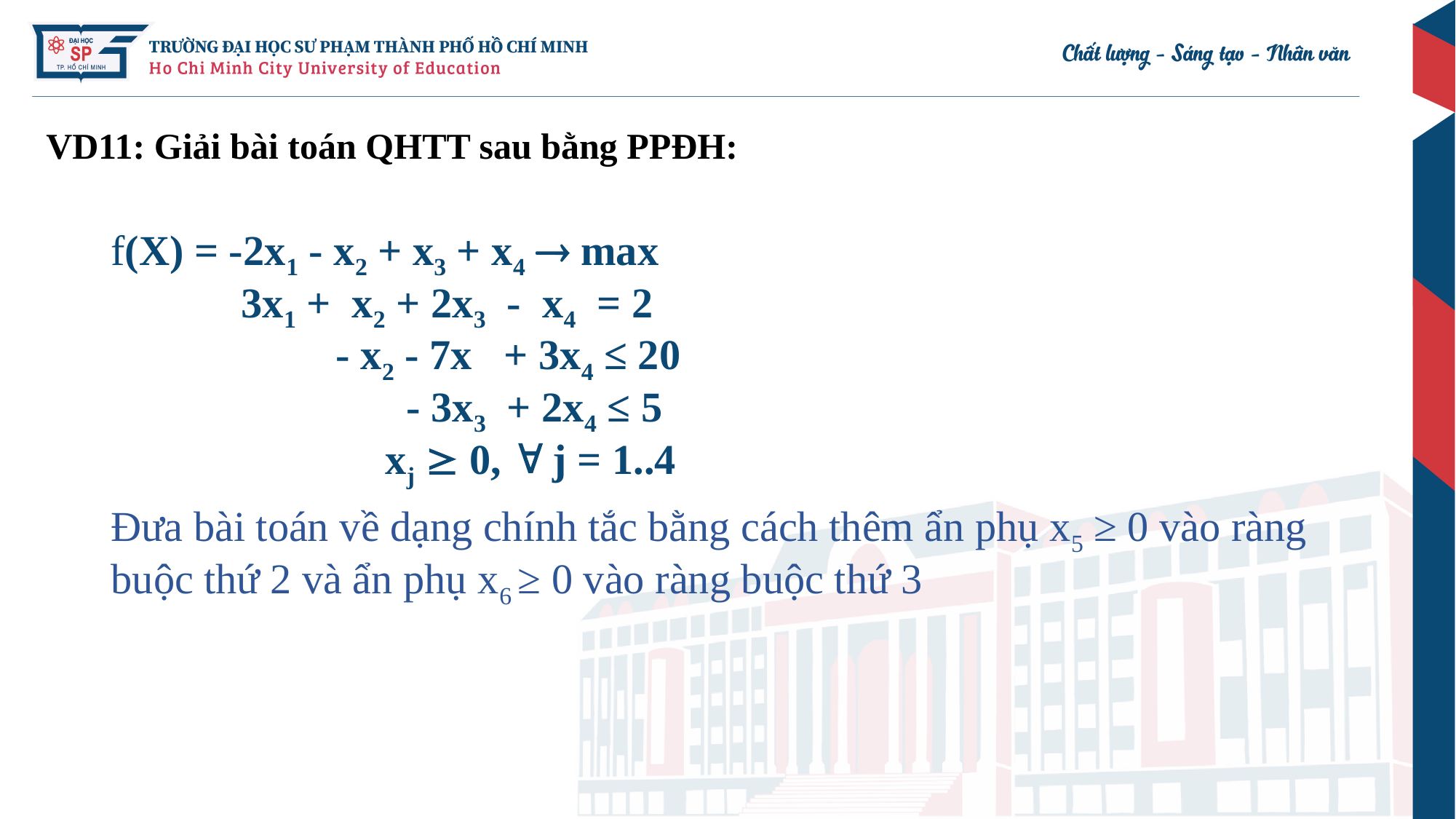

# VD11: Giải bài toán QHTT sau bằng PPĐH:
f(X) = -2x1 - x2 + x3 + x4 → max
	  3x1 +  x2 + 2x3  -  x4  = 2
	           - x2 - 7x   + 3x4 ≤ 20
                            - 3x3  + 2x4 ≤ 5
                          xj ≥ 0, ∀ j = 1..4
Đưa bài toán về dạng chính tắc bằng cách thêm ẩn phụ x5 ≥ 0 vào ràng buộc thứ 2 và ẩn phụ x6 ≥ 0 vào ràng buộc thứ 3